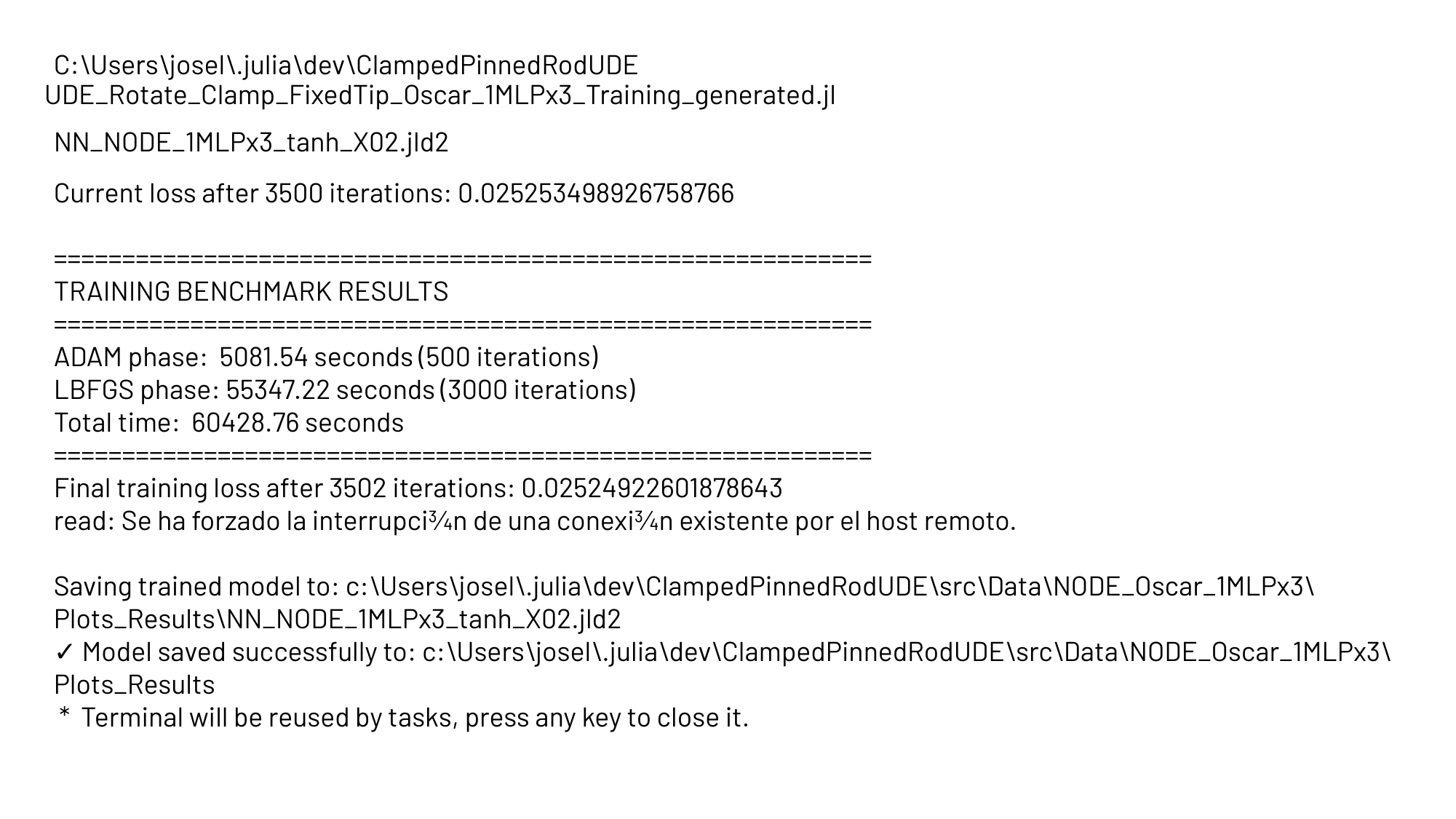

C:\Users\josel\.julia\dev\ClampedPinnedRodUDE
UDE_Rotate_Clamp_FixedTip_Oscar_1MLPx3_Training_generated.jl
NN_NODE_1MLPx3_tanh_X02.jld2
Current loss after 3500 iterations: 0.025253498926758766

============================================================
TRAINING BENCHMARK RESULTS
============================================================
ADAM phase:  5081.54 seconds (500 iterations)
LBFGS phase: 55347.22 seconds (3000 iterations)
Total time:  60428.76 seconds
============================================================
Final training loss after 3502 iterations: 0.02524922601878643
read: Se ha forzado la interrupci¾n de una conexi¾n existente por el host remoto.

Saving trained model to: c:\Users\josel\.julia\dev\ClampedPinnedRodUDE\src\Data\NODE_Oscar_1MLPx3\Plots_Results\NN_NODE_1MLPx3_tanh_X02.jld2
✓ Model saved successfully to: c:\Users\josel\.julia\dev\ClampedPinnedRodUDE\src\Data\NODE_Oscar_1MLPx3\Plots_Results
 *  Terminal will be reused by tasks, press any key to close it.